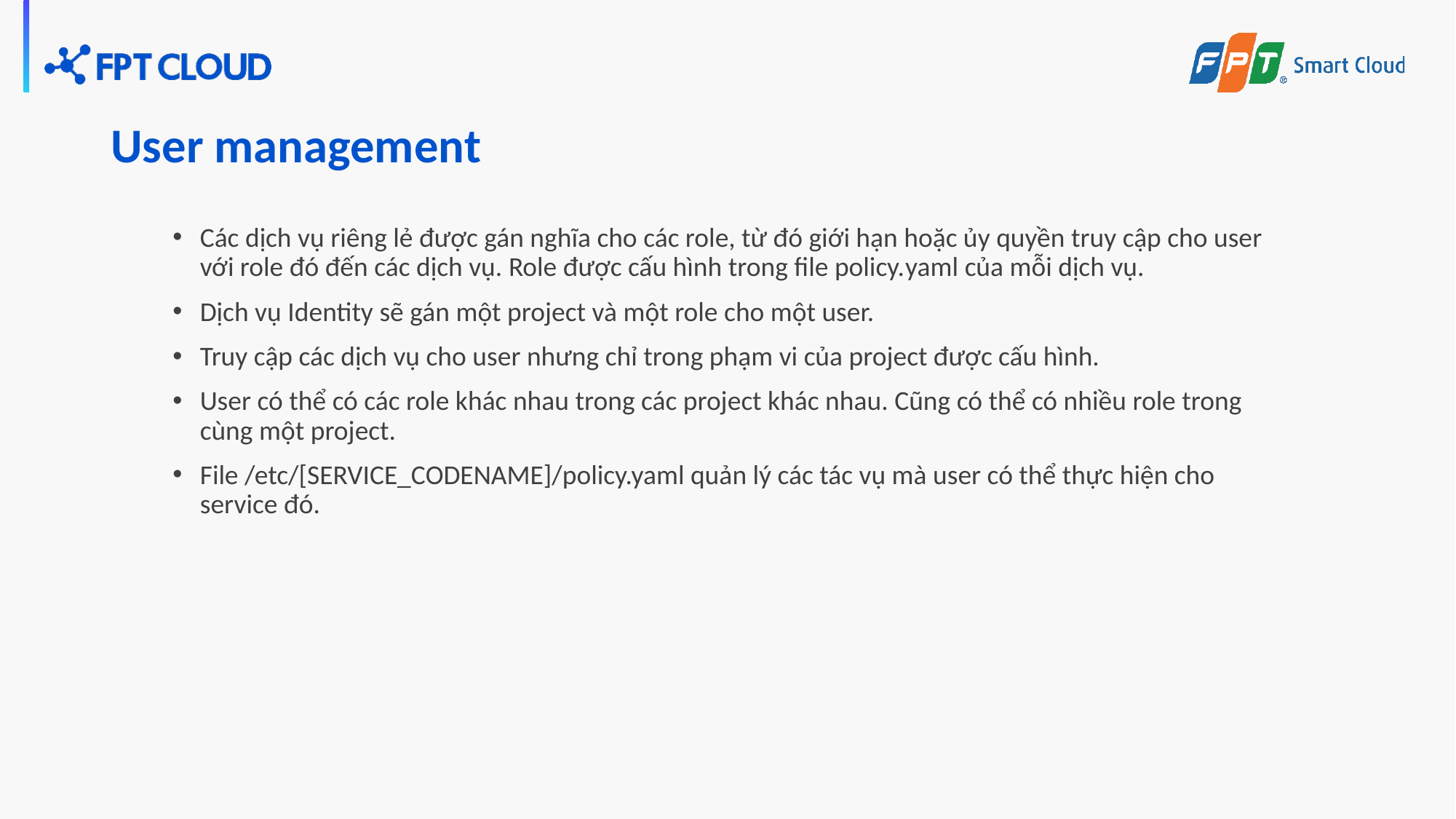

# User management
Các dịch vụ riêng lẻ được gán nghĩa cho các role, từ đó giới hạn hoặc ủy quyền truy cập cho user với role đó đến các dịch vụ. Role được cấu hình trong file policy.yaml của mỗi dịch vụ.
Dịch vụ Identity sẽ gán một project và một role cho một user.
Truy cập các dịch vụ cho user nhưng chỉ trong phạm vi của project được cấu hình.
User có thể có các role khác nhau trong các project khác nhau. Cũng có thể có nhiều role trong cùng một project.
File /etc/[SERVICE_CODENAME]/policy.yaml quản lý các tác vụ mà user có thể thực hiện cho service đó.